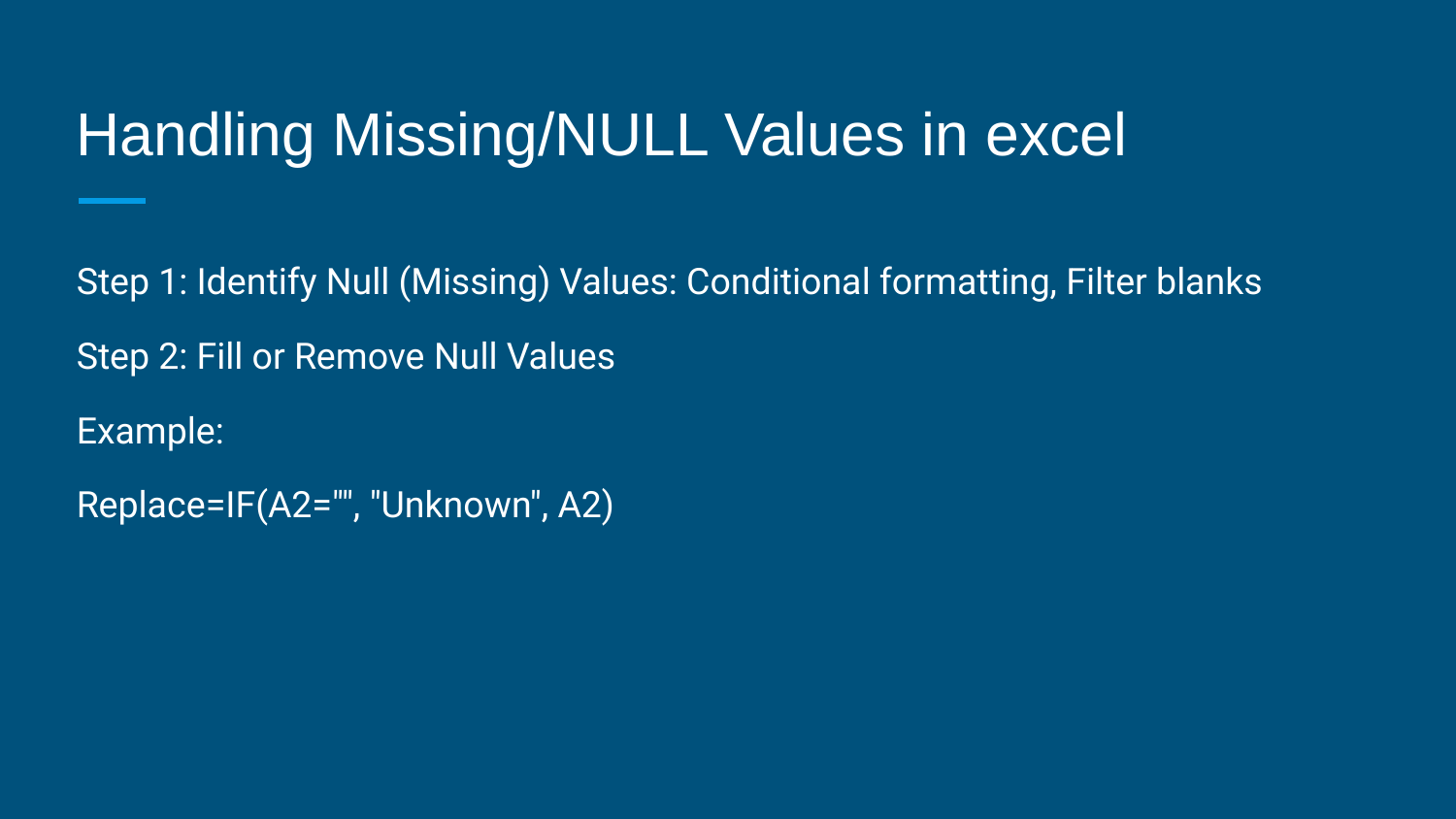

# Handling Missing/NULL Values in excel
Step 1: Identify Null (Missing) Values: Conditional formatting, Filter blanks
Step 2: Fill or Remove Null Values
Example:
Replace=IF(A2="", "Unknown", A2)